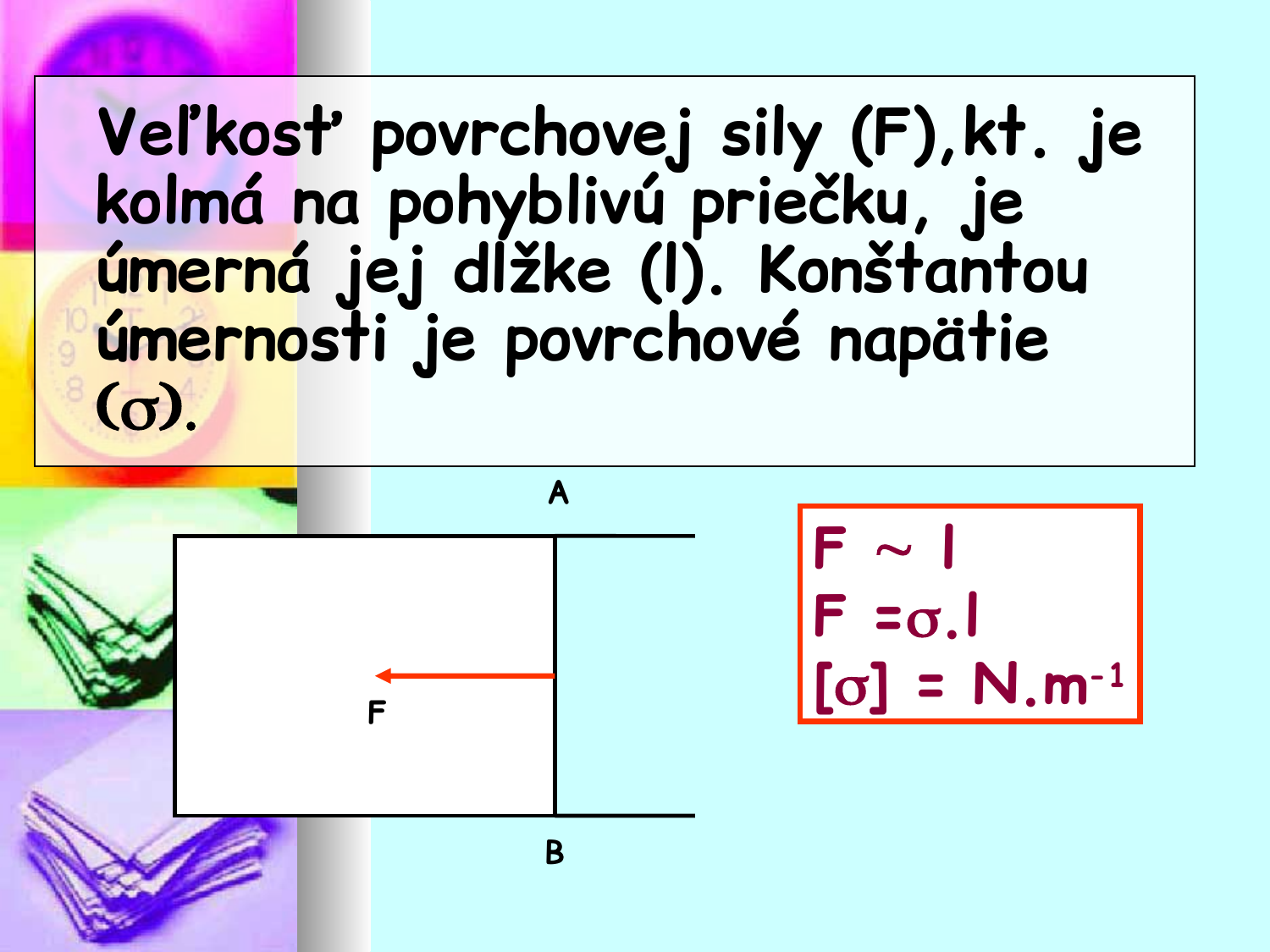

# Veľkosť povrchovej sily (F),kt. je kolmá na pohyblivú priečku, je úmerná jej dlžke (l). Konštantou úmernosti je povrchové napätie (σ).
A

F
B
F ∼ l
F =σ.l
[σ] = N.m-1